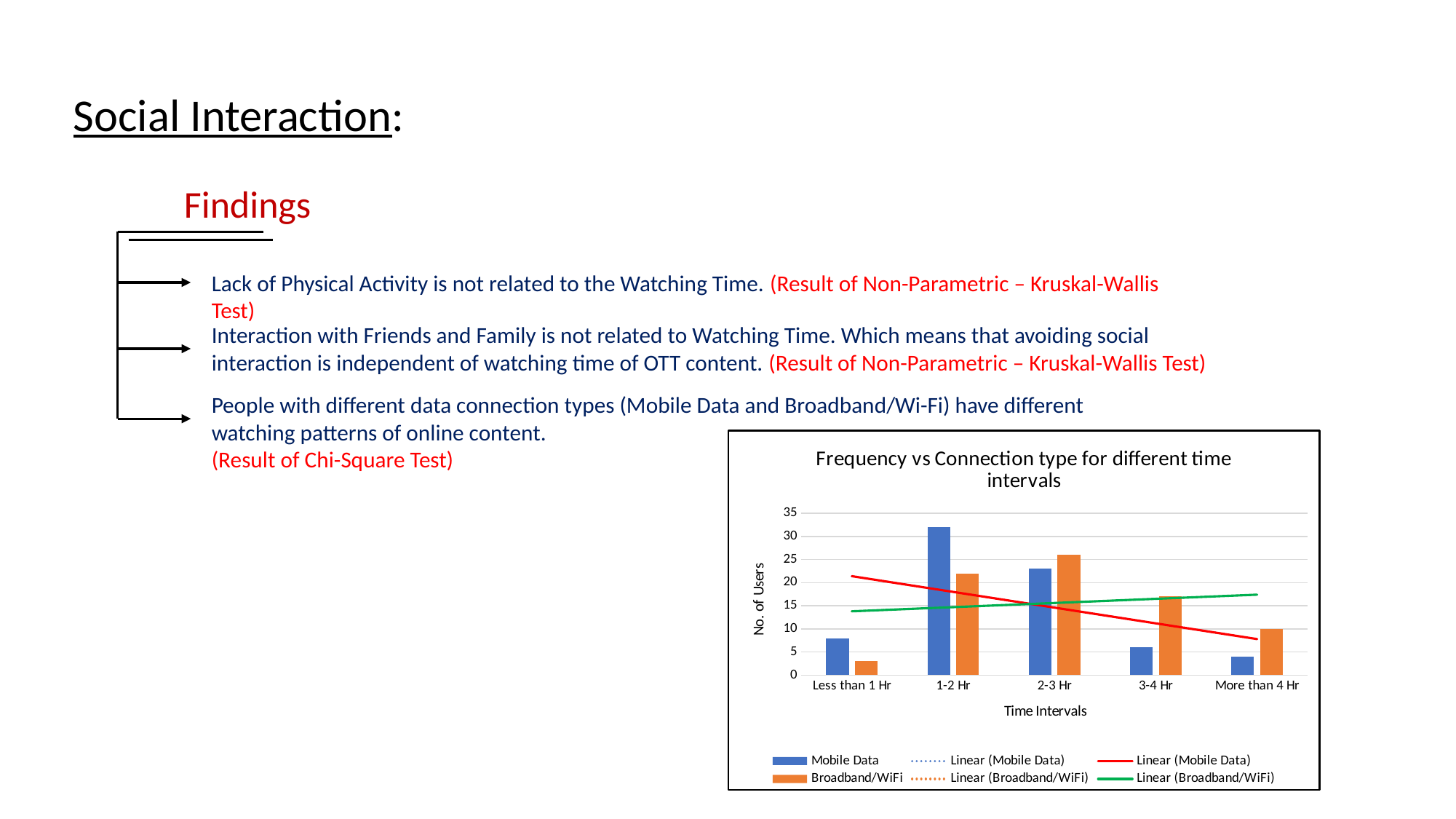

Social Interaction:
Findings
Lack of Physical Activity is not related to the Watching Time. (Result of Non-Parametric – Kruskal-Wallis Test)
Interaction with Friends and Family is not related to Watching Time. Which means that avoiding social interaction is independent of watching time of OTT content. (Result of Non-Parametric – Kruskal-Wallis Test)
People with different data connection types (Mobile Data and Broadband/Wi-Fi) have different watching patterns of online content.
(Result of Chi-Square Test)

### Chart: Frequency vs Connection type for different time intervals

| Category | Mobile Data | Broadband/WiFi |
|---|---|---|
| Less than 1 Hr | 8.0 | 3.0 |
| 1-2 Hr | 32.0 | 22.0 |
| 2-3 Hr | 23.0 | 26.0 |
| 3-4 Hr | 6.0 | 17.0 |
| More than 4 Hr | 4.0 | 10.0 |